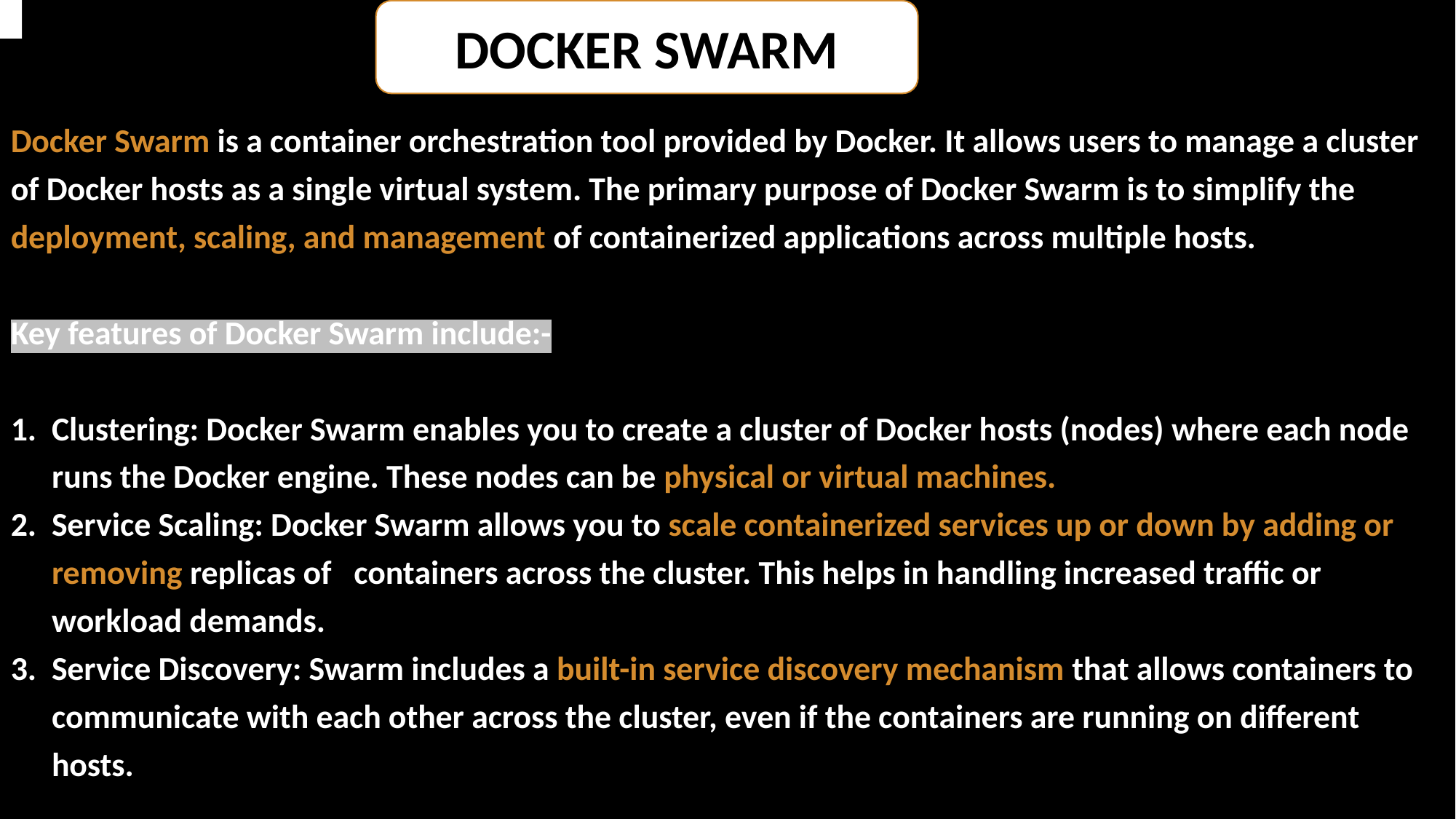

DOCKER SWARM
Docker Swarm is a container orchestration tool provided by Docker. It allows users to manage a cluster of Docker hosts as a single virtual system. The primary purpose of Docker Swarm is to simplify the deployment, scaling, and management of containerized applications across multiple hosts.

Key features of Docker Swarm include:-

Clustering: Docker Swarm enables you to create a cluster of Docker hosts (nodes) where each node runs the Docker engine. These nodes can be physical or virtual machines.
Service Scaling: Docker Swarm allows you to scale containerized services up or down by adding or removing replicas of   containers across the cluster. This helps in handling increased traffic or workload demands.
Service Discovery: Swarm includes a built-in service discovery mechanism that allows containers to communicate with each other across the cluster, even if the containers are running on different hosts.